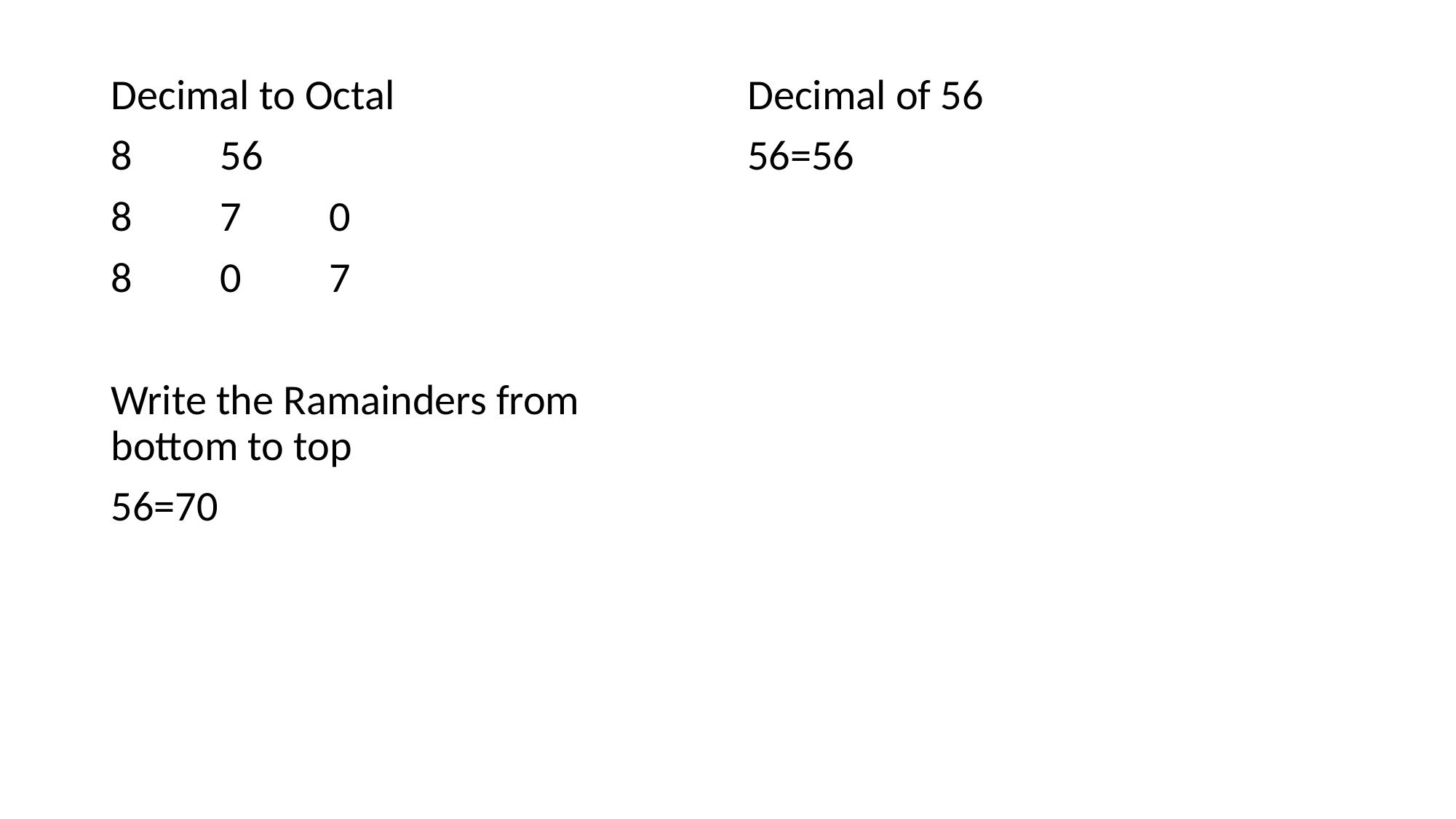

Decimal to Octal
8	56
8	7	0
8	0	7

Write the Ramainders from bottom to top
56=70
Decimal of 56
56=56